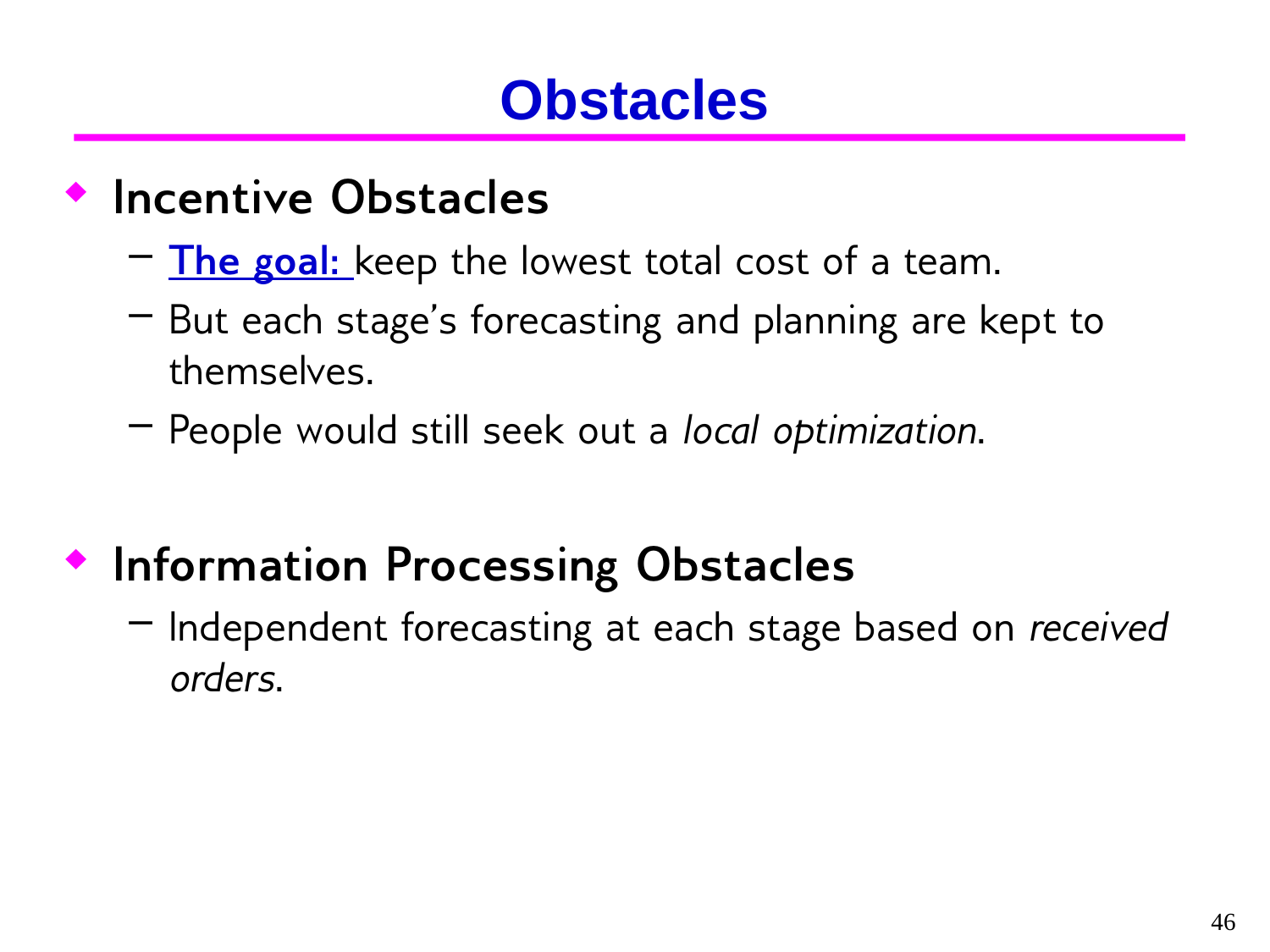

# Obstacles
Incentive Obstacles
The goal: keep the lowest total cost of a team.
But each stage’s forecasting and planning are kept to themselves.
People would still seek out a local optimization.

Information Processing Obstacles
Independent forecasting at each stage based on received orders.
46